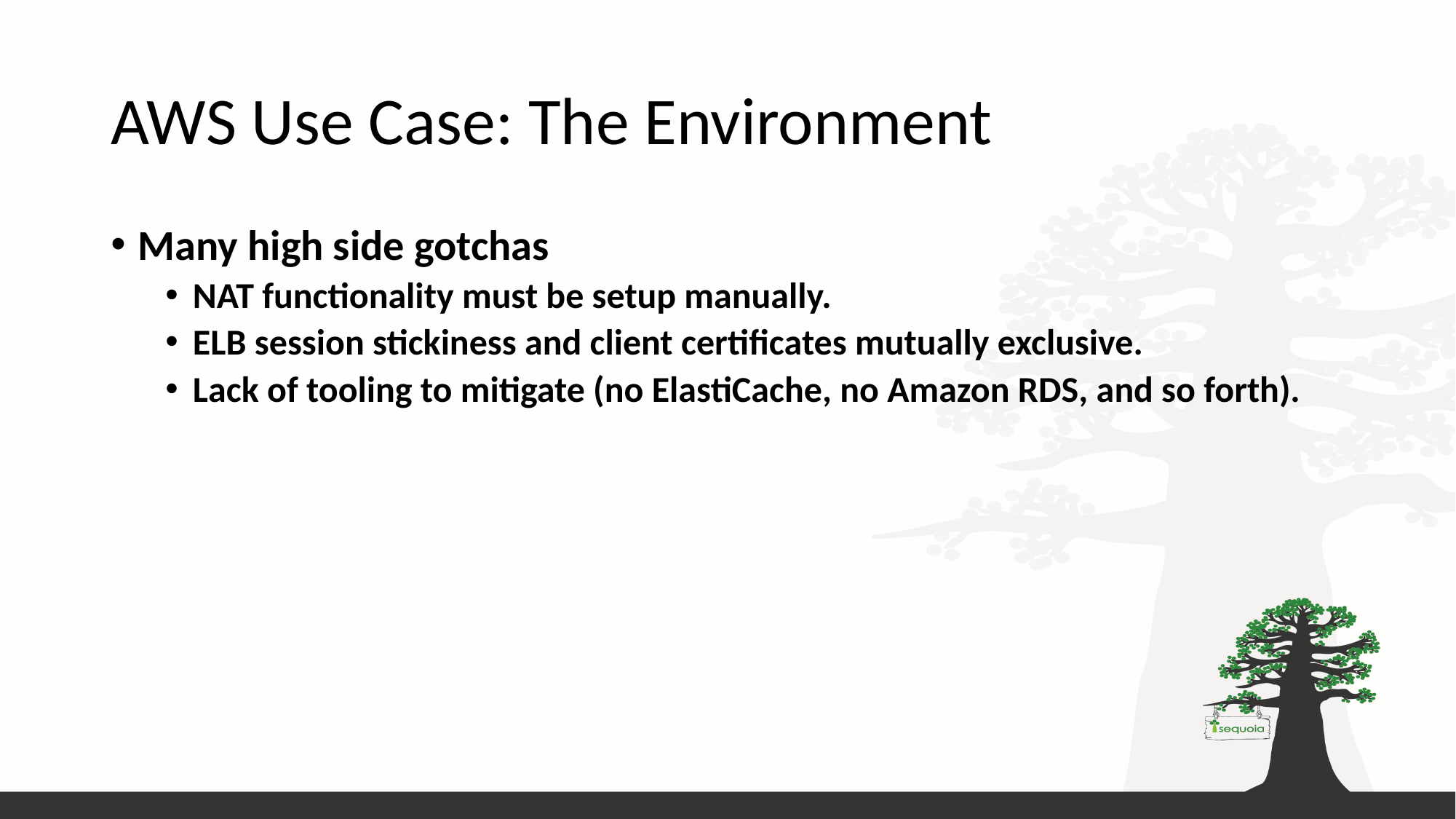

# AWS Use Case: The Environment
Many high side gotchas
NAT functionality must be setup manually.
ELB session stickiness and client certificates mutually exclusive.
Lack of tooling to mitigate (no ElastiCache, no Amazon RDS, and so forth).